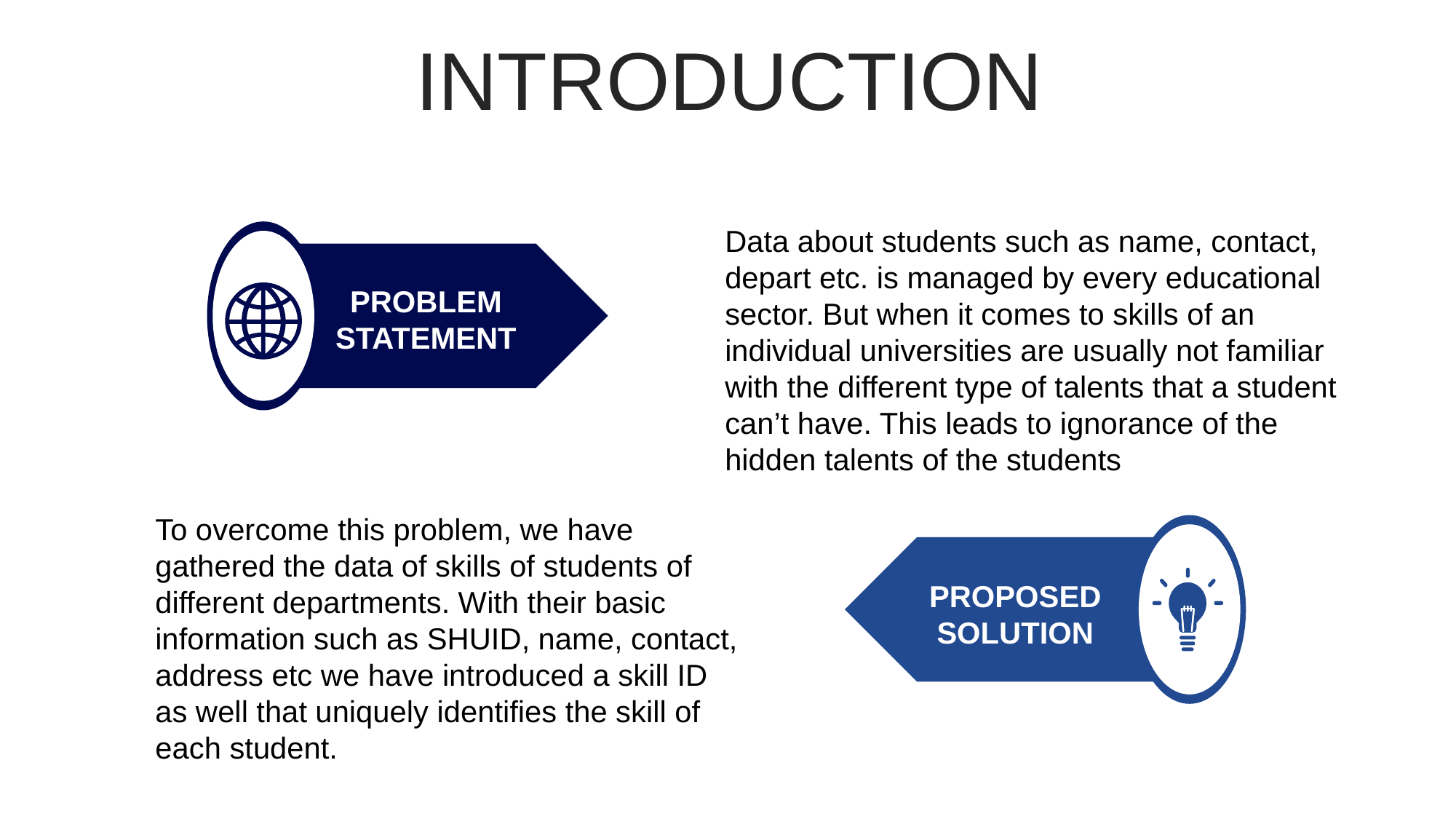

INTRODUCTION
Data about students such as name, contact, depart etc. is managed by every educational sector. But when it comes to skills of an individual universities are usually not familiar with the different type of talents that a student can’t have. This leads to ignorance of the hidden talents of the students

PROBLEM STATEMENT

To overcome this problem, we have gathered the data of skills of students of different departments. With their basic information such as SHUID, name, contact, address etc we have introduced a skill ID as well that uniquely identifies the skill of each student.

PROPOSED SOLUTION